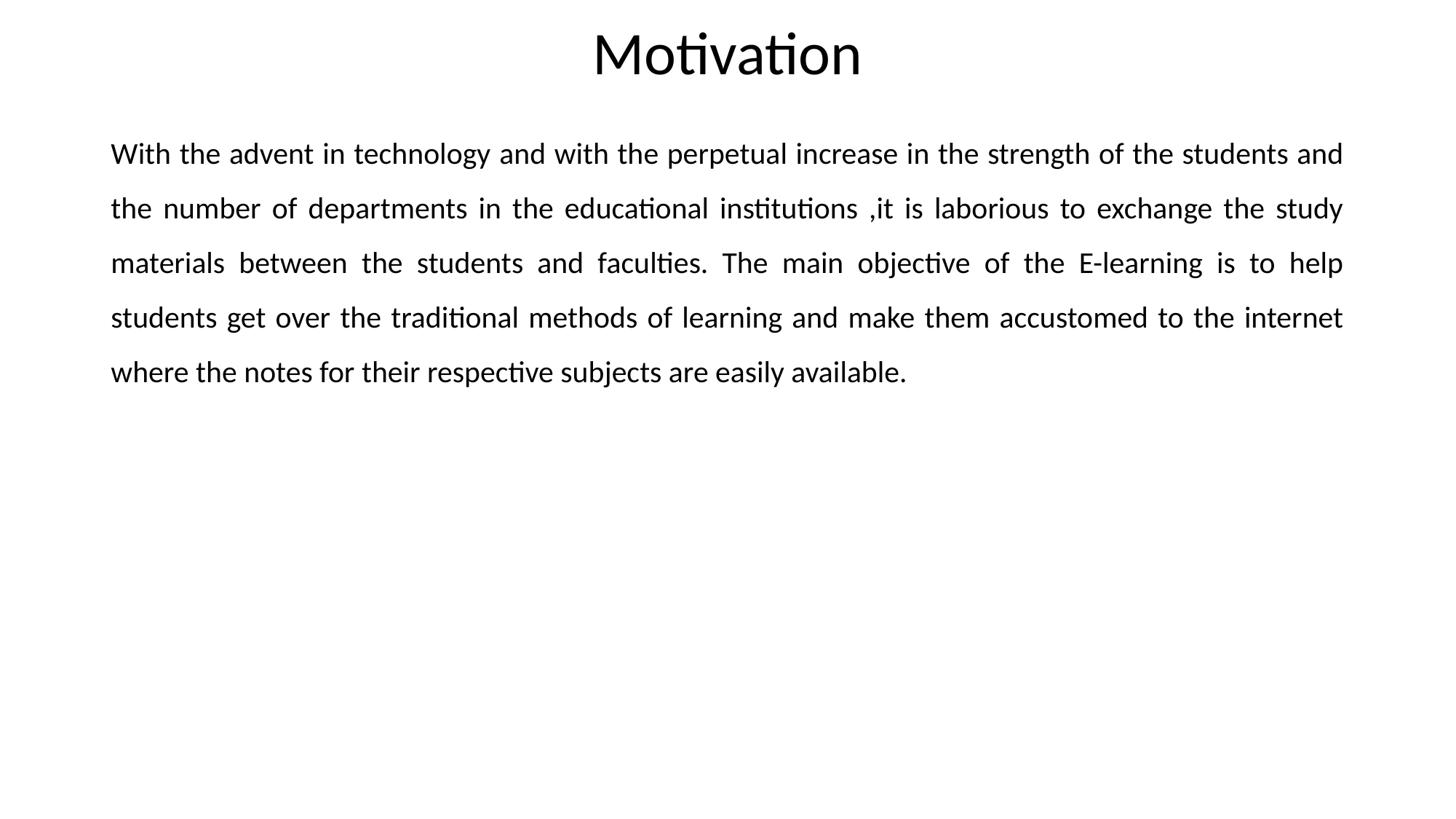

# Motivation
With the advent in technology and with the perpetual increase in the strength of the students and the number of departments in the educational institutions ,it is laborious to exchange the study materials between the students and faculties. The main objective of the E-learning is to help students get over the traditional methods of learning and make them accustomed to the internet where the notes for their respective subjects are easily available.